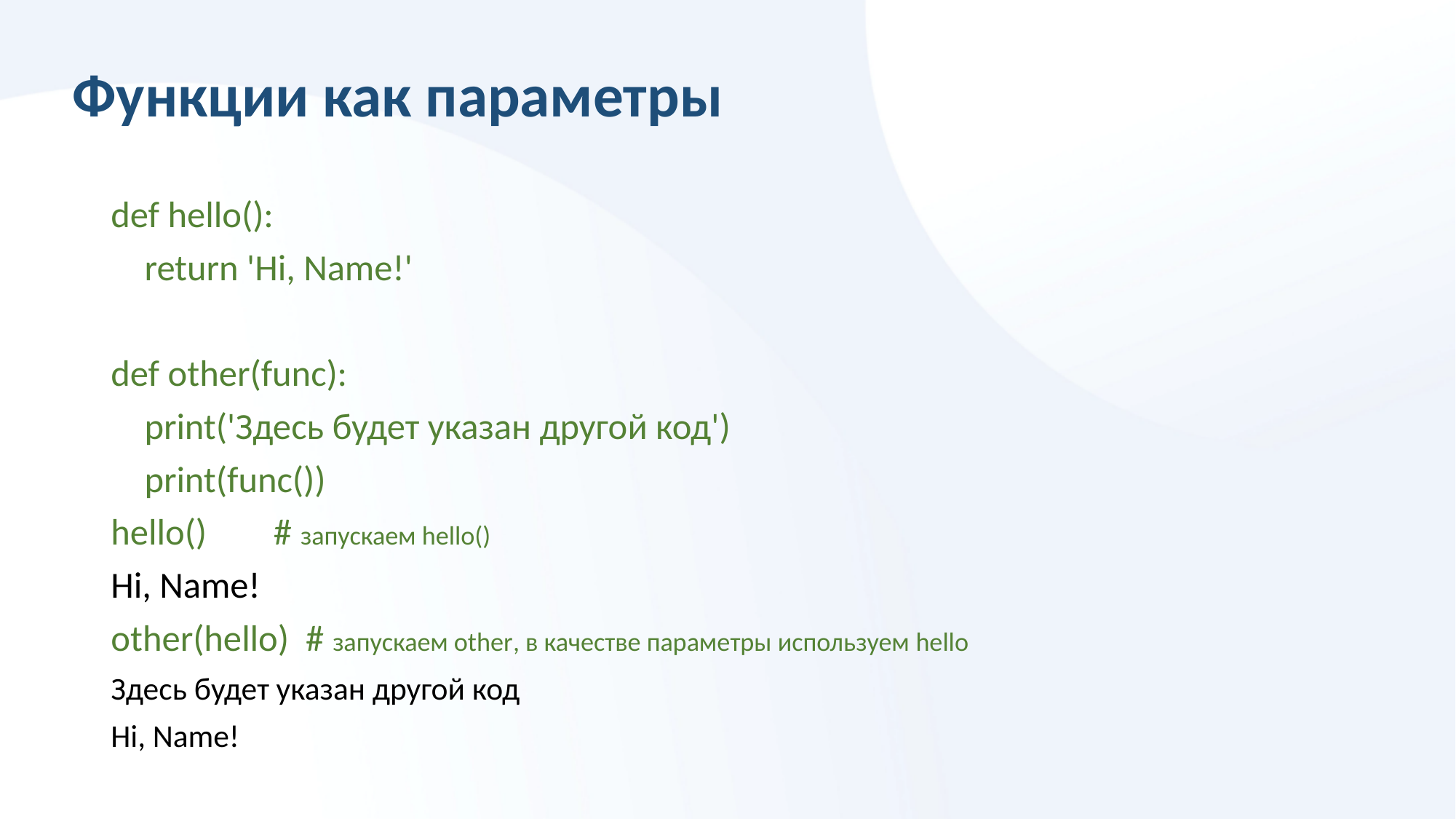

# Функции как параметры
def hello():
    return 'Hi, Name!'

def other(func):
    print('Здесь будет указан другой код')
    print(func())
hello()        # запускаем hello()
Hi, Name!
other(hello)  # запускаем other, в качестве параметры используем hello
Здесь будет указан другой код
Hi, Name!